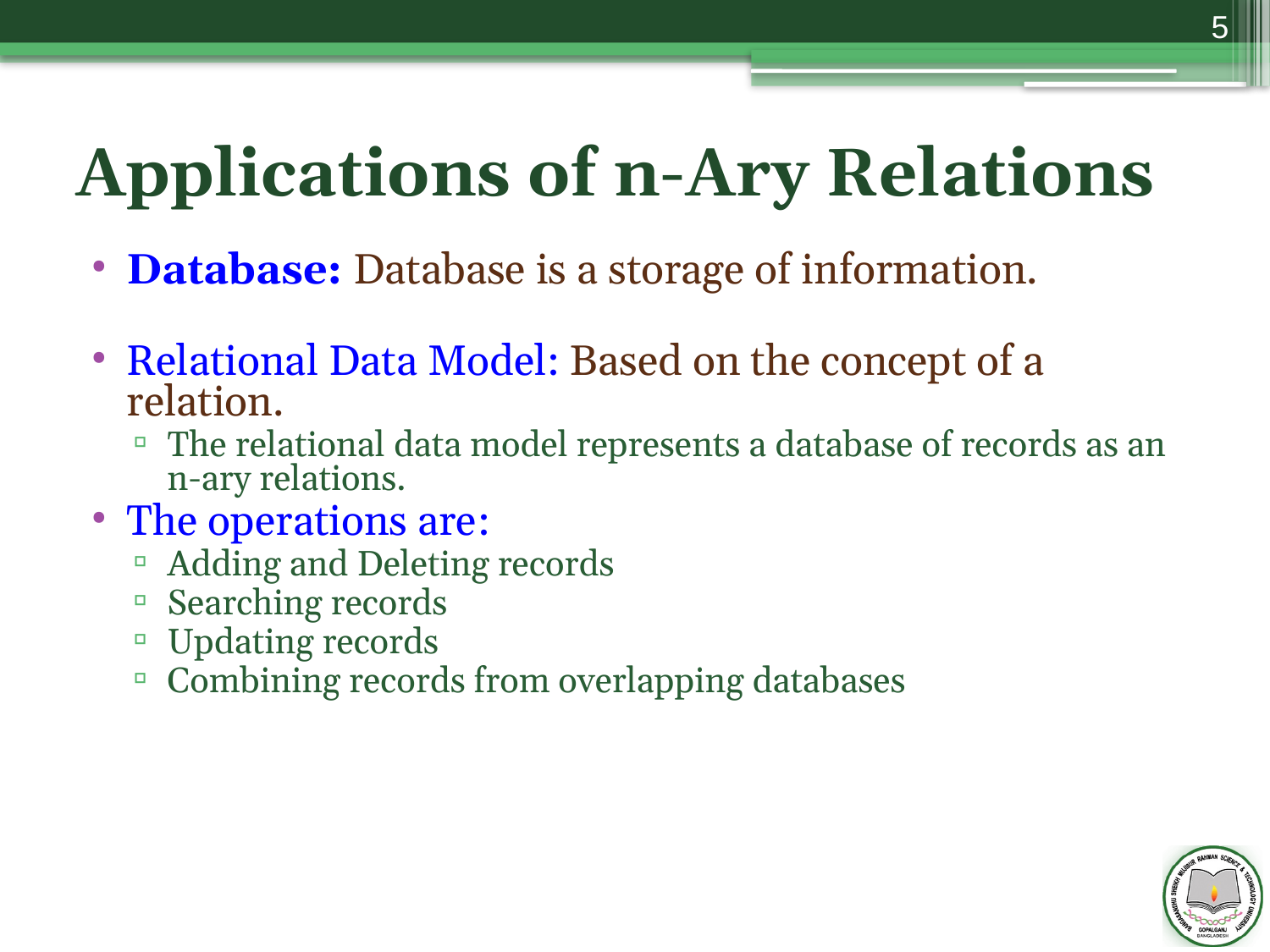

5
# Applications of n-Ary Relations
Database: Database is a storage of information.

Relational Data Model: Based on the concept of a relation.
The relational data model represents a database of records as an n-ary relations.
The operations are:
Adding and Deleting records
Searching records
Updating records
Combining records from overlapping databases